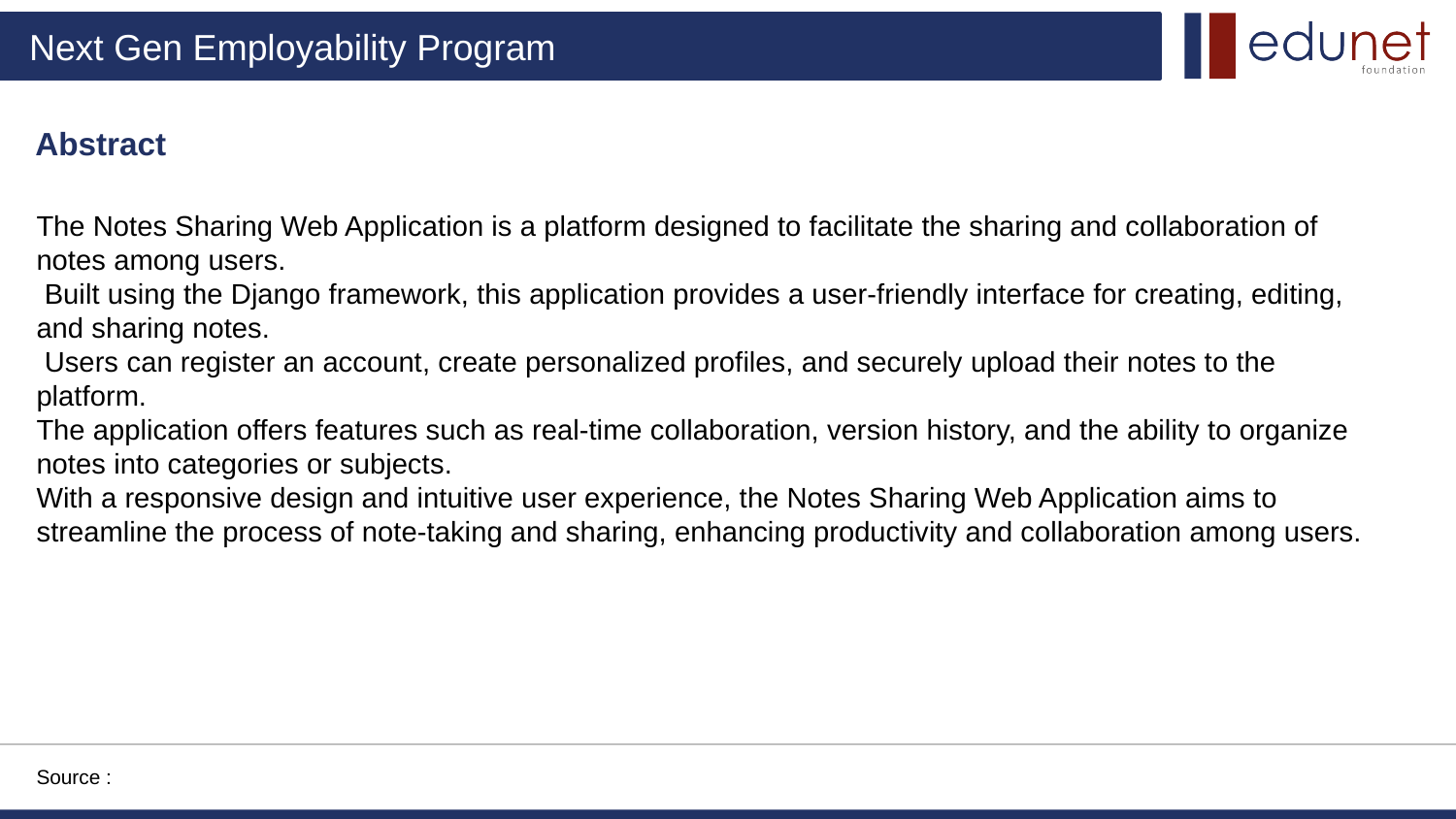

Abstract
The Notes Sharing Web Application is a platform designed to facilitate the sharing and collaboration of notes among users.
 Built using the Django framework, this application provides a user-friendly interface for creating, editing, and sharing notes.
 Users can register an account, create personalized profiles, and securely upload their notes to the platform.
The application offers features such as real-time collaboration, version history, and the ability to organize notes into categories or subjects.
With a responsive design and intuitive user experience, the Notes Sharing Web Application aims to streamline the process of note-taking and sharing, enhancing productivity and collaboration among users.

Source :